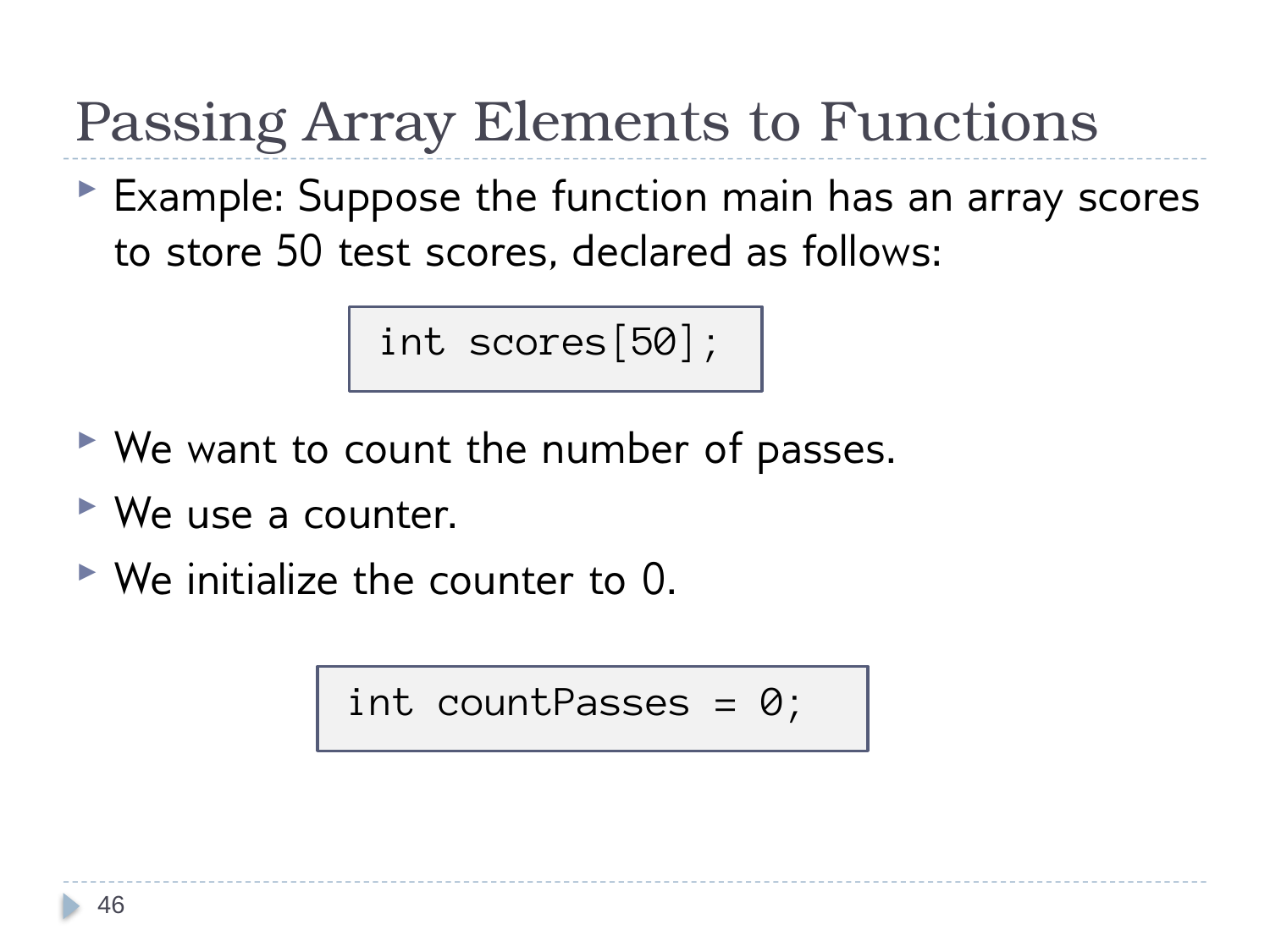

# Passing Array Elements to Functions
Example: Suppose the function main has an array scores to store 50 test scores, declared as follows:

We want to count the number of passes.
We use a counter.
We initialize the counter to 0.
 int scores[50];

 int countPasses = 0;
46